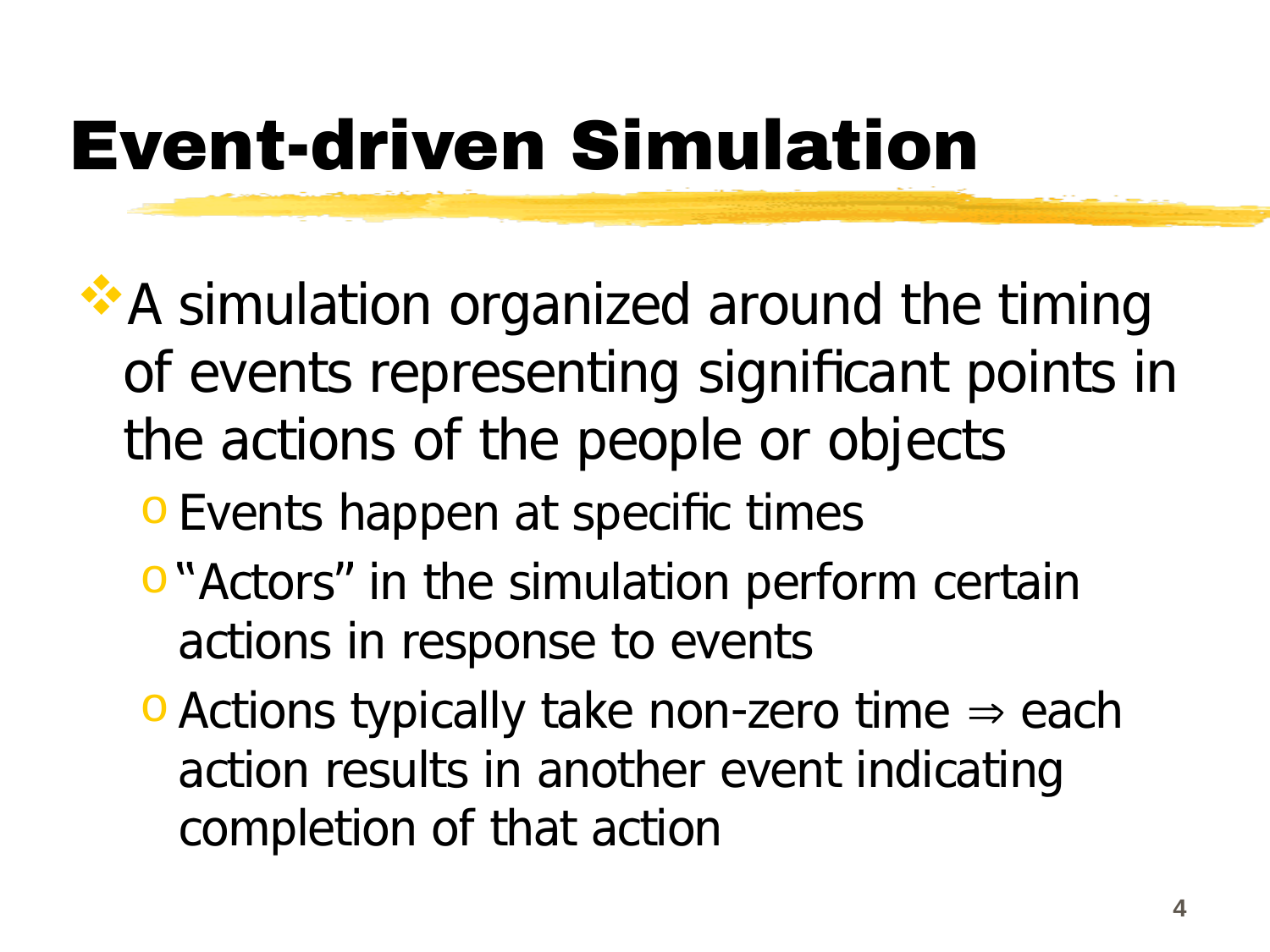

# Event-driven Simulation
A simulation organized around the timing of events representing significant points in the actions of the people or objects
Events happen at specific times
“Actors” in the simulation perform certain actions in response to events
Actions typically take non-zero time ⇒ each action results in another event indicating completion of that action
4